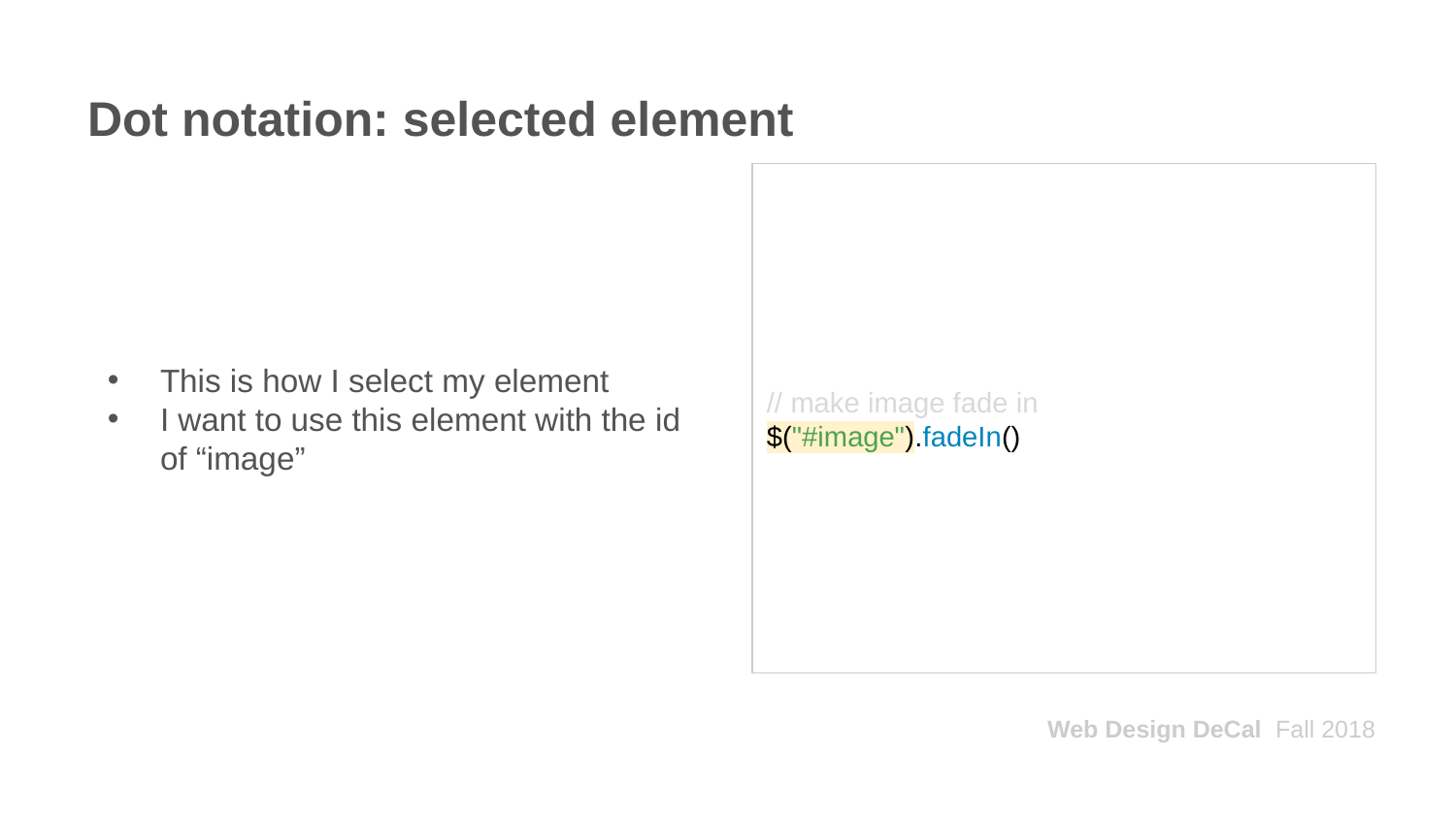

# Dot notation: selected element
This is how I select my element
I want to use this element with the id of “image”
// make image fade in
$("#image").fadeIn()